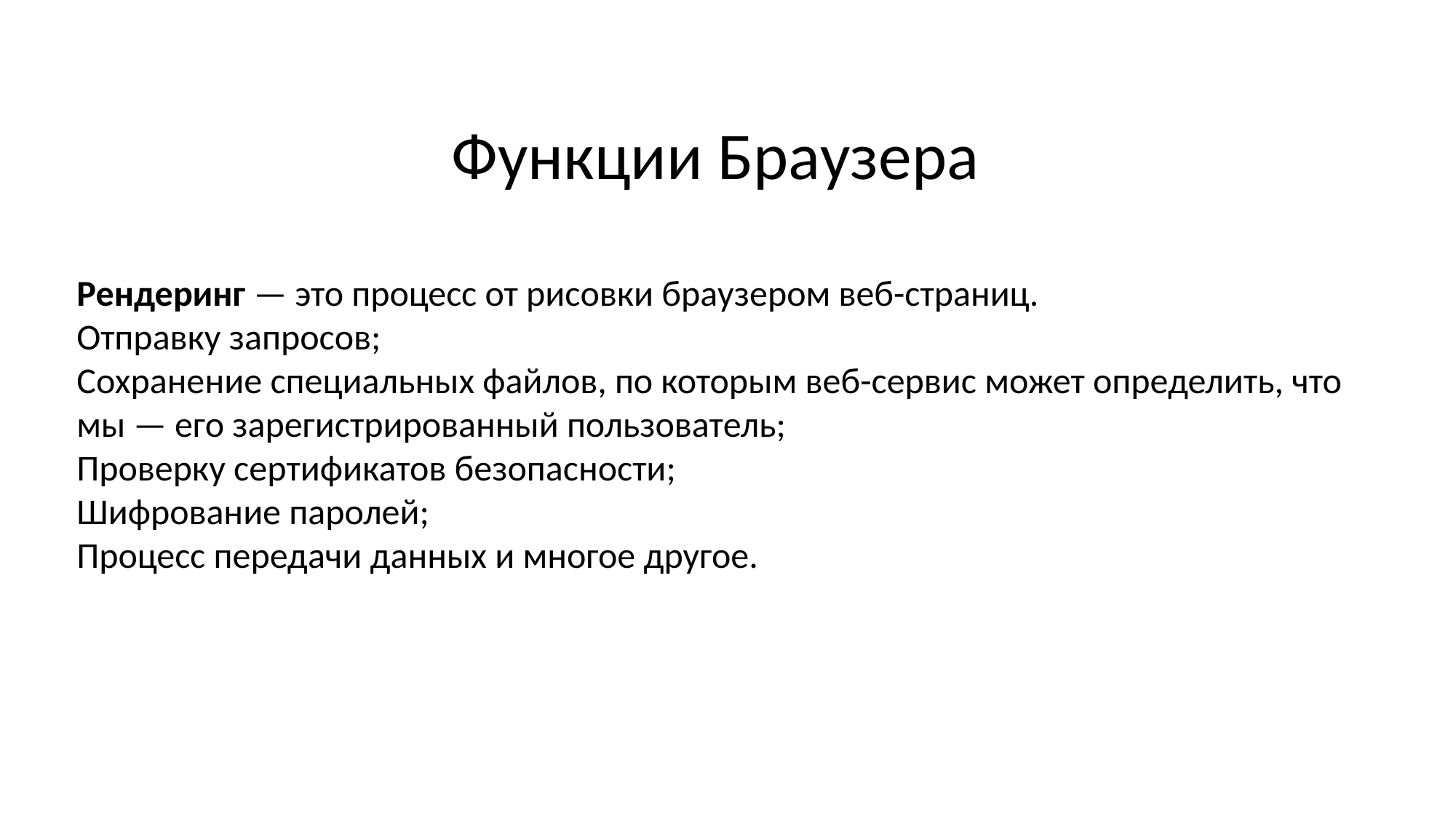

# Функции Браузера
Рендеринг — это процесс от рисовки браузером веб-страниц.
Отправку запросов;
Сохранение специальных файлов, по которым веб-сервис может определить, что мы — его зарегистрированный пользователь;
Проверку сертификатов безопасности;
Шифрование паролей;
Процесс передачи данных и многое другое.